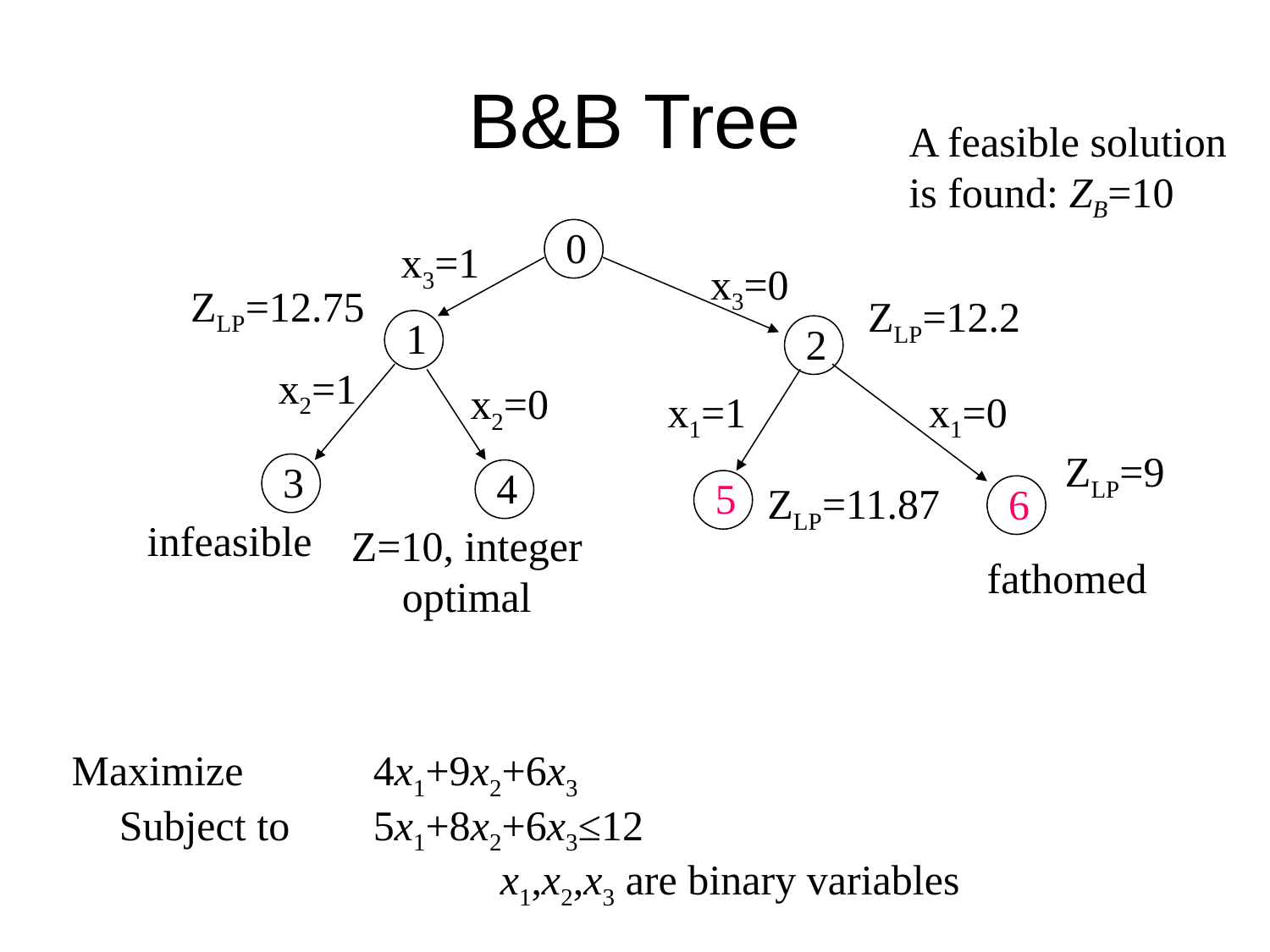

# B&B Tree
A feasible solution is found: ZB=10
0

x3=1

x3=0
ZLP=12.75
ZLP=12.2
1

2

x2=1

x2=0
x1=1
x1=0
ZLP=9
3

4

5

ZLP=11.87
6

infeasible
Z=10, integer optimal
fathomed
Maximize 	4x1+9x2+6x3
	Subject to 	5x1+8x2+6x3≤12
				x1,x2,x3 are binary variables